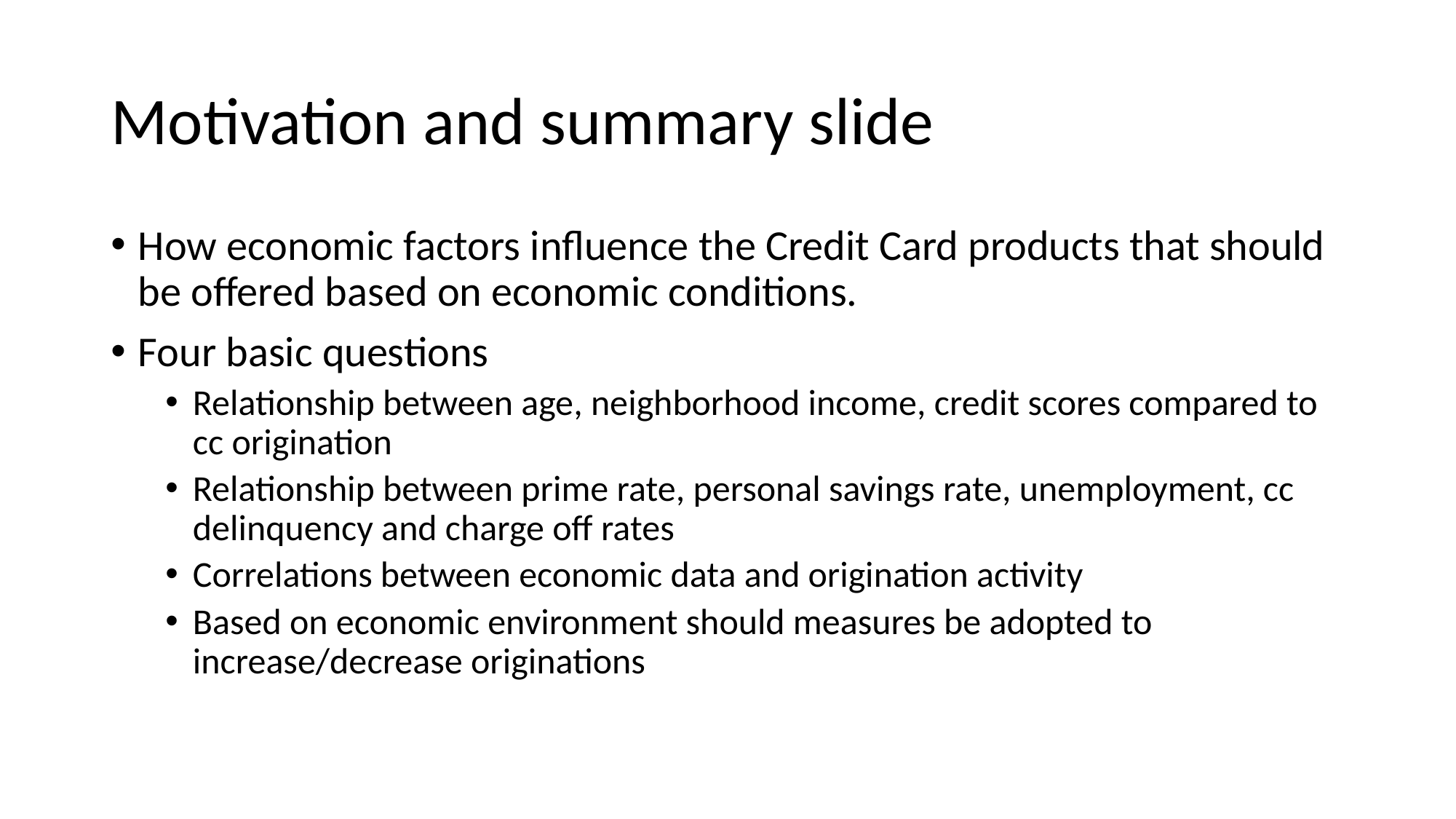

# Motivation and summary slide
How economic factors influence the Credit Card products that should be offered based on economic conditions.
Four basic questions
Relationship between age, neighborhood income, credit scores compared to cc origination
Relationship between prime rate, personal savings rate, unemployment, cc delinquency and charge off rates
Correlations between economic data and origination activity
Based on economic environment should measures be adopted to increase/decrease originations